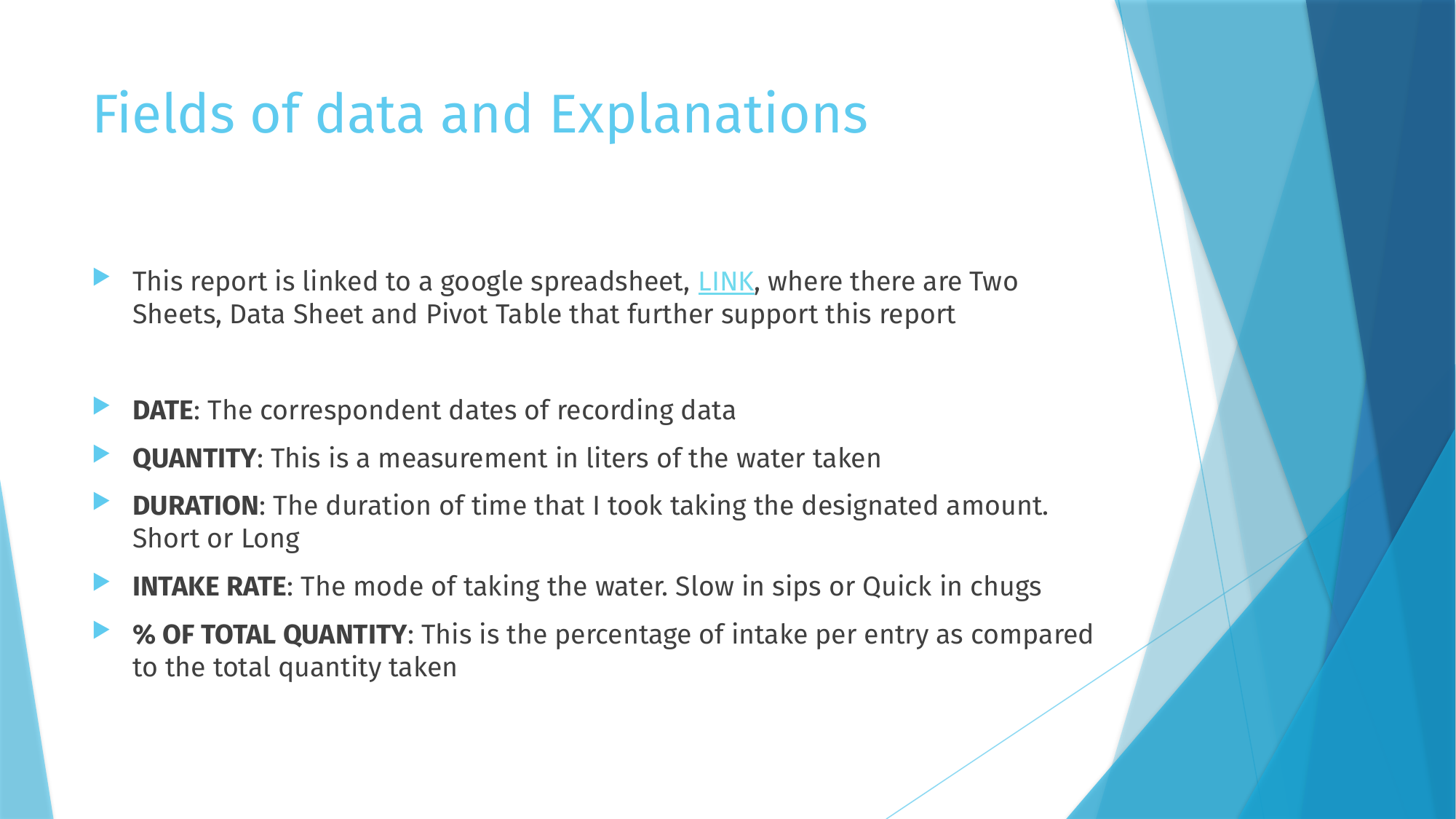

# Fields of data and Explanations
This report is linked to a google spreadsheet, LINK, where there are Two Sheets, Data Sheet and Pivot Table that further support this report

DATE: The correspondent dates of recording data
QUANTITY: This is a measurement in liters of the water taken
DURATION: The duration of time that I took taking the designated amount. Short or Long
INTAKE RATE: The mode of taking the water. Slow in sips or Quick in chugs
% OF TOTAL QUANTITY: This is the percentage of intake per entry as compared to the total quantity taken